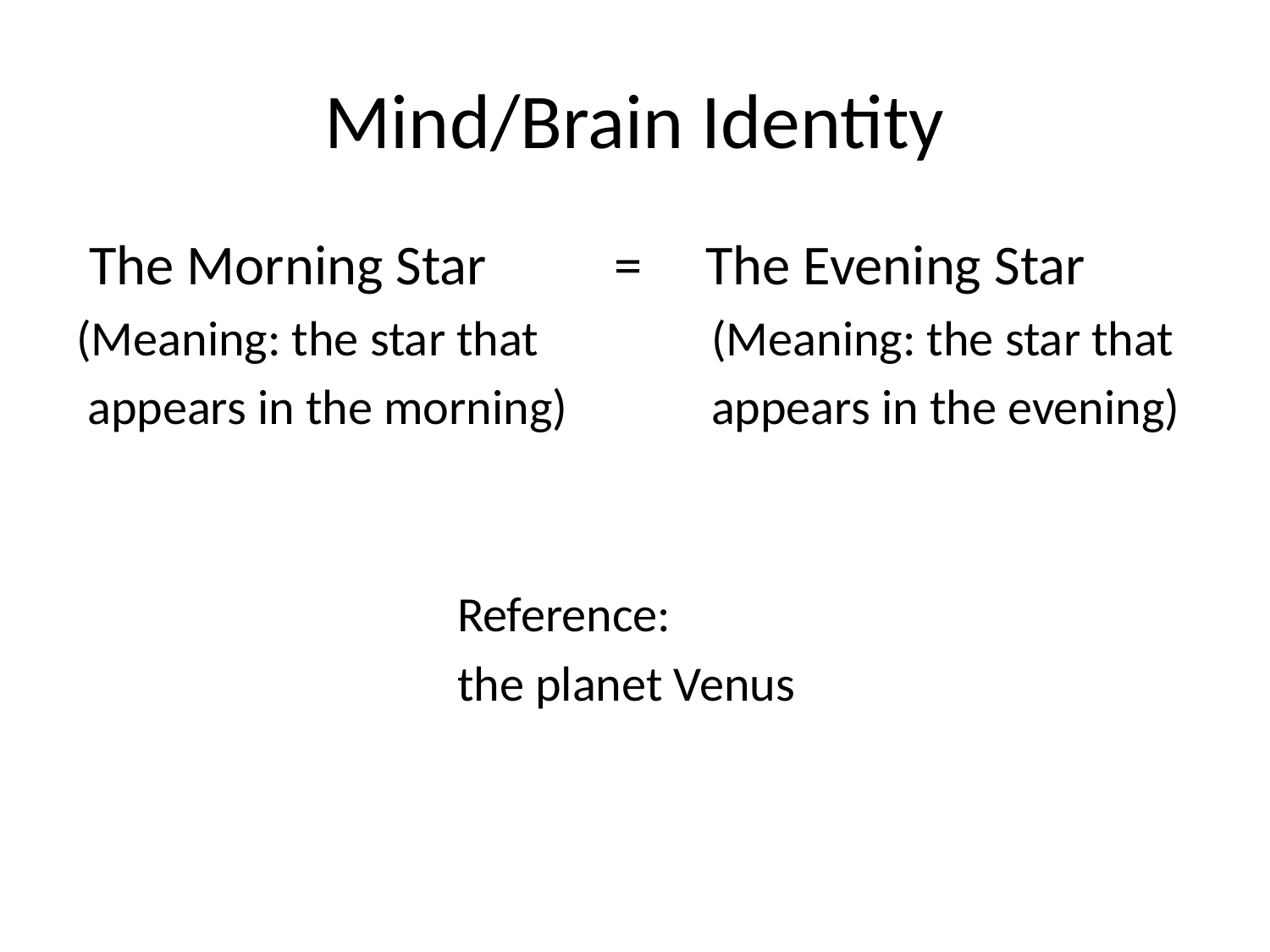

# Mind/Brain Identity
 The Morning Star          =     The Evening Star
(Meaning: the star that		(Meaning: the star that
 appears in the morning)		appears in the evening)

			Reference:
			the planet Venus